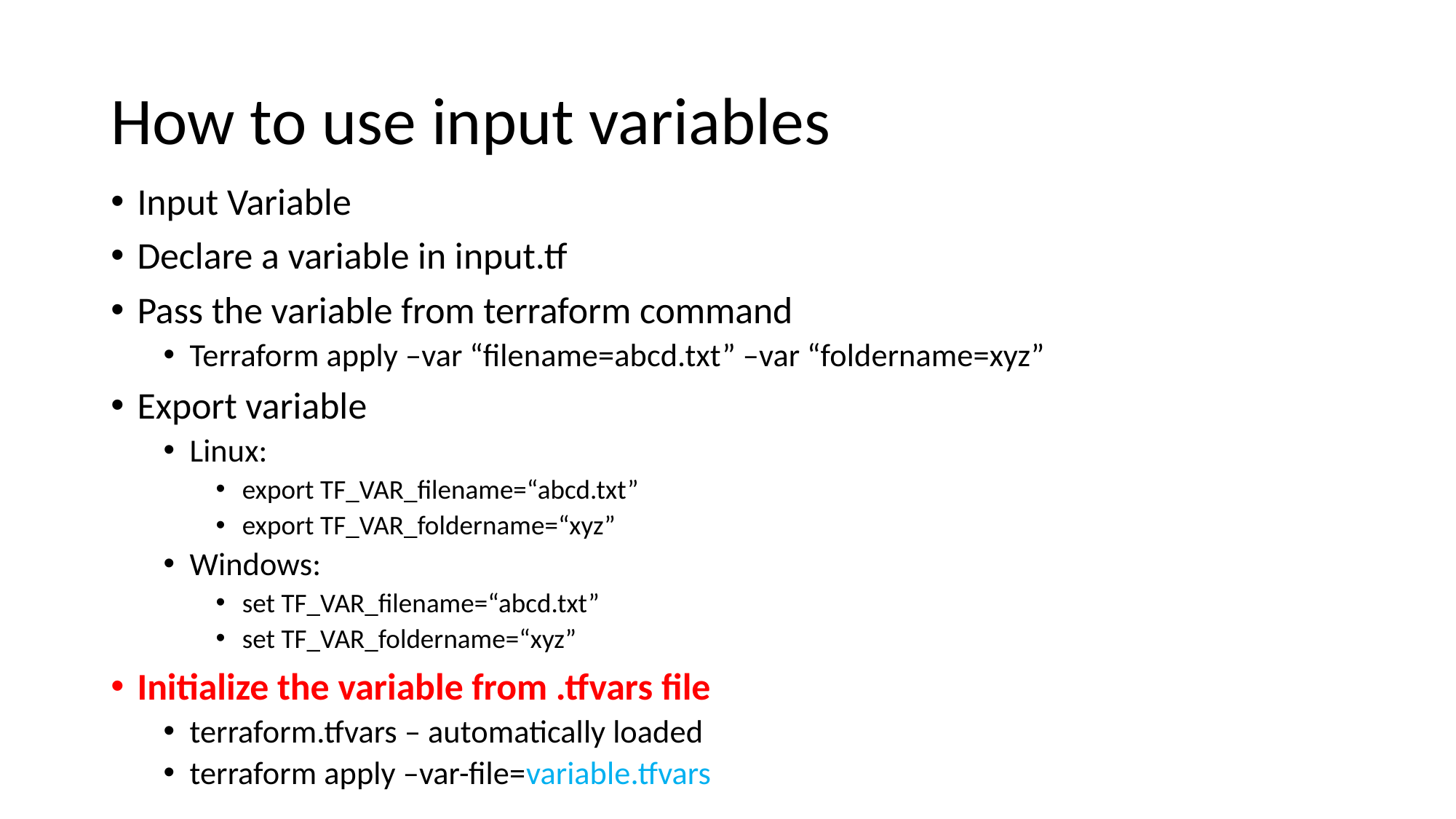

# How to use input variables
Input Variable
Declare a variable in input.tf
Pass the variable from terraform command
Terraform apply –var “filename=abcd.txt” –var “foldername=xyz”
Export variable
Linux:
export TF_VAR_filename=“abcd.txt”
export TF_VAR_foldername=“xyz”
Windows:
set TF_VAR_filename=“abcd.txt”
set TF_VAR_foldername=“xyz”
Initialize the variable from .tfvars file
terraform.tfvars – automatically loaded
terraform apply –var-file=variable.tfvars